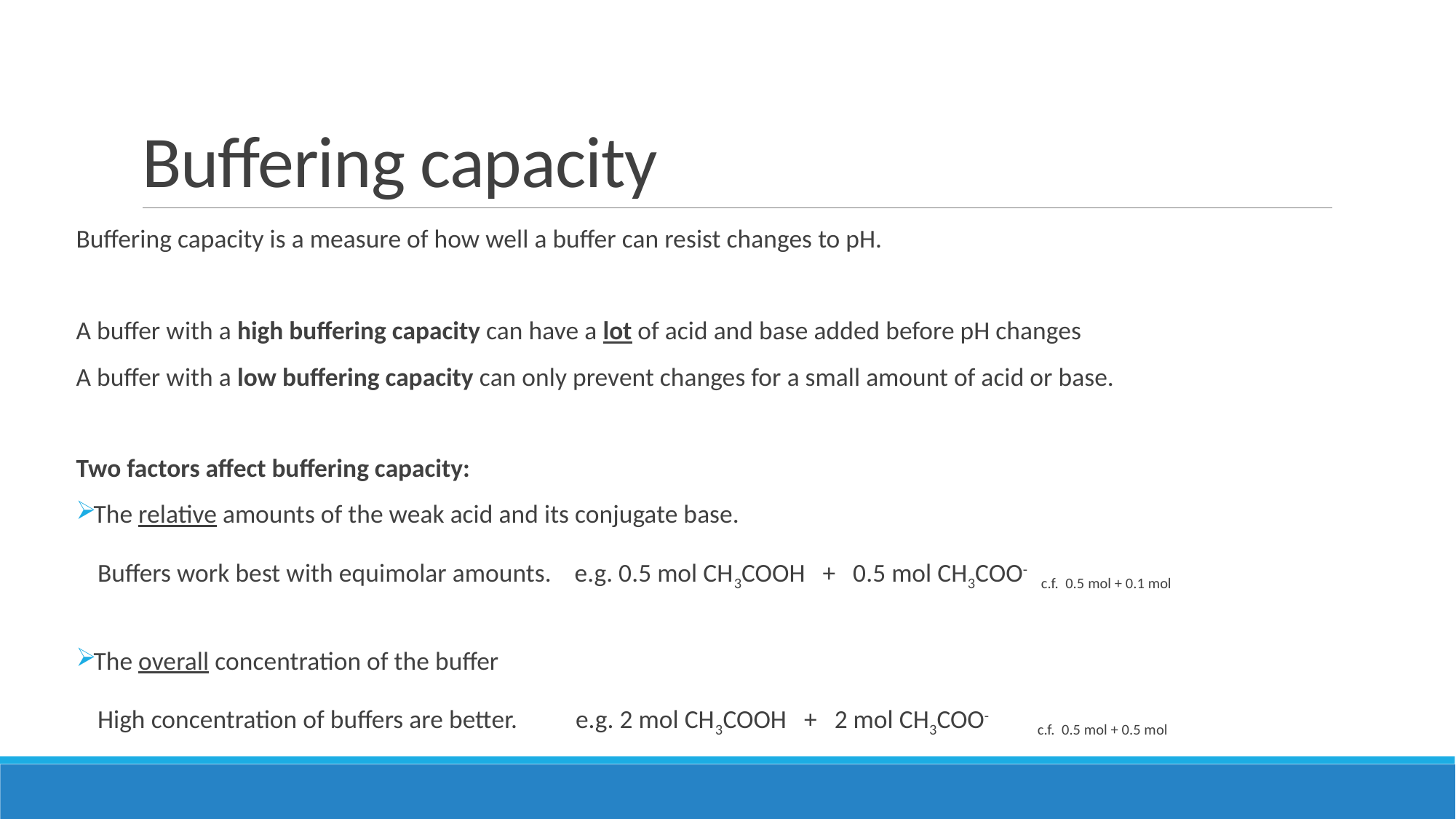

# Buffering capacity
Buffering capacity is a measure of how well a buffer can resist changes to pH.

A buffer with a high buffering capacity can have a lot of acid and base added before pH changes
A buffer with a low buffering capacity can only prevent changes for a small amount of acid or base.

Two factors affect buffering capacity:
The relative amounts of the weak acid and its conjugate base.
  Buffers work best with equimolar amounts.    e.g. 0.5 mol CH3COOH   +   0.5 mol CH3COO-    c.f.  0.5 mol + 0.1 mol

The overall concentration of the buffer
  High concentration of buffers are better.          e.g. 2 mol CH3COOH   +   2 mol CH3COO-              c.f.  0.5 mol + 0.5 mol